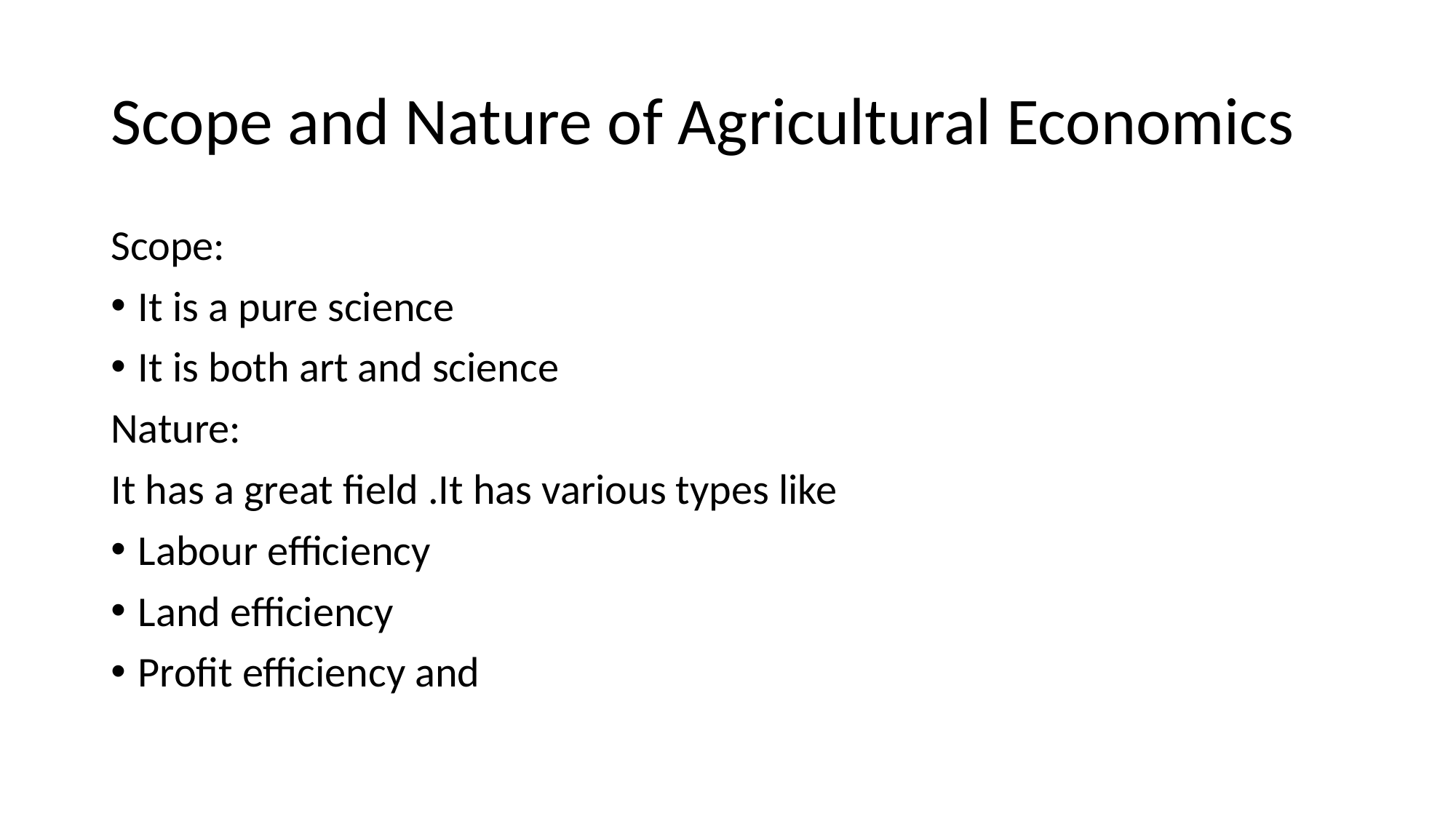

# Scope and Nature of Agricultural Economics
Scope:
It is a pure science
It is both art and science
Nature:
It has a great field .It has various types like
Labour efficiency
Land efficiency
Profit efficiency and